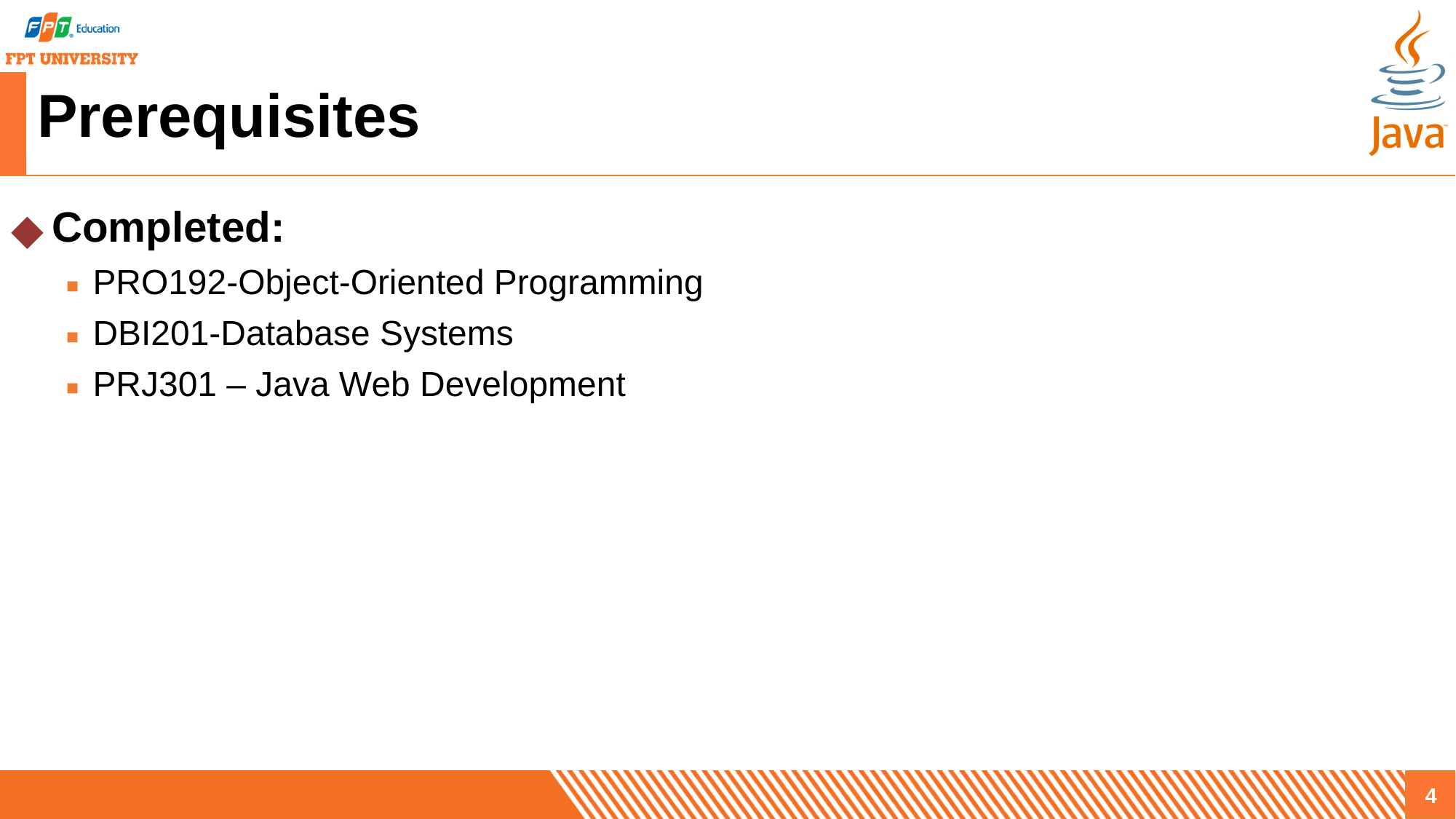

# Prerequisites
Completed:
PRO192-Object-Oriented Programming
DBI201-Database Systems
PRJ301 – Java Web Development

4